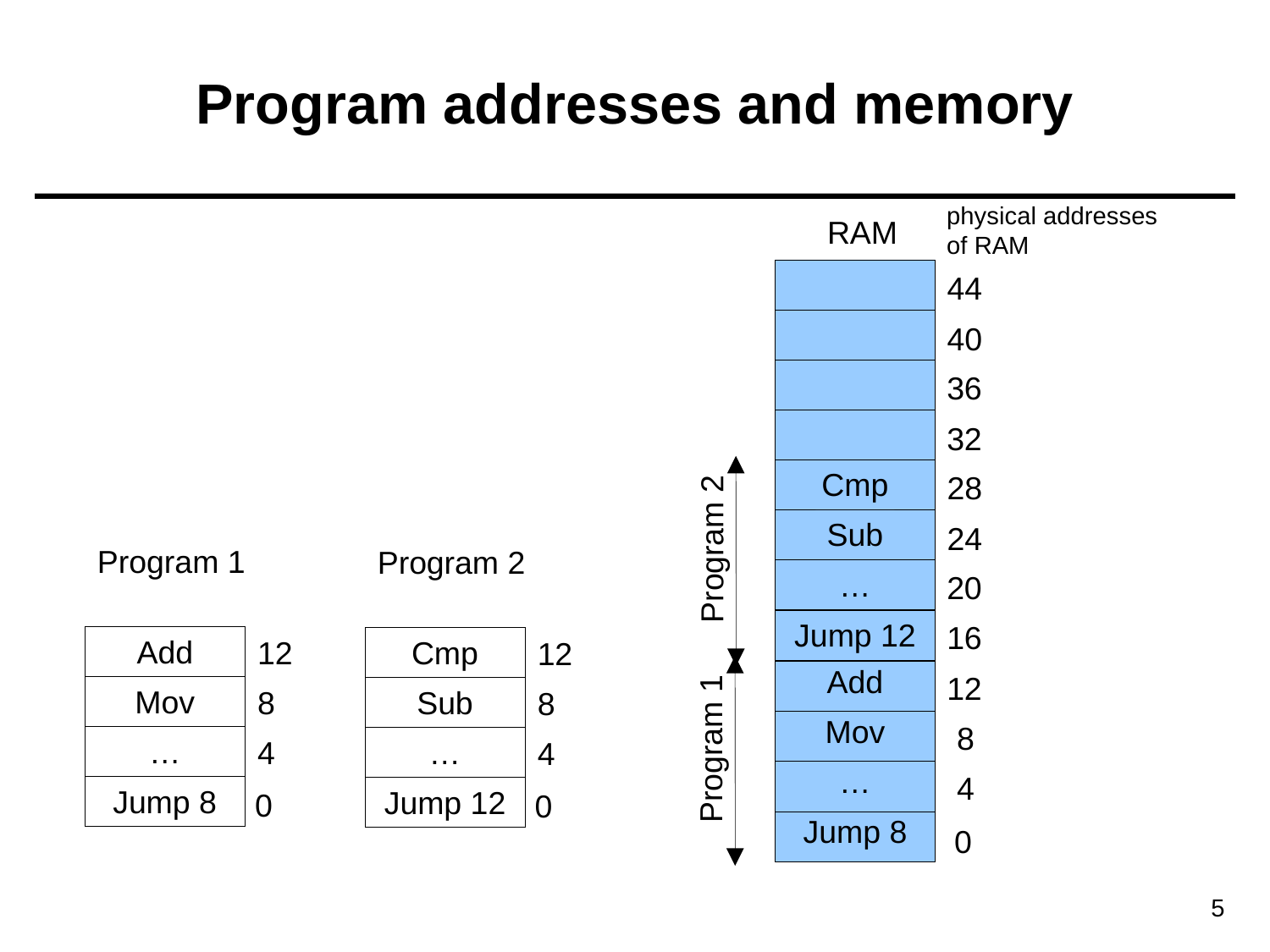

# Program addresses and memory
physical addresses
of RAM
RAM

44

40

36

32

Cmp

28
Sub

24
Program 2
Program 1
Program 2
…

20
Jump 12

16
Add
12
Cmp
12

Add

12
Mov
8
Sub
8

Mov

8
Program 1
…
4
…
4

…

4
Jump 8
Jump 12
0
0

Jump 8

0
5